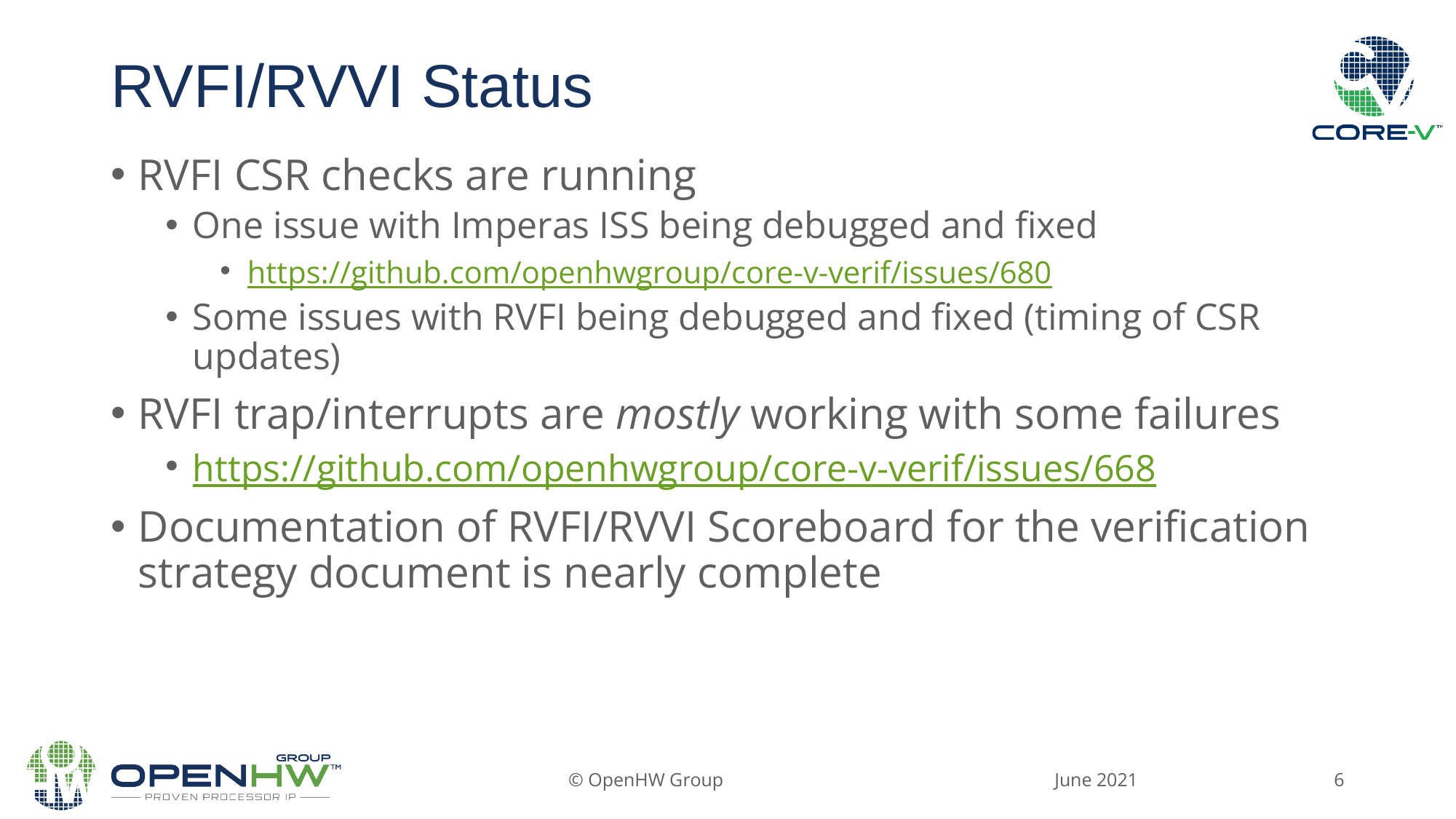

# RVFI/RVVI Status
RVFI CSR checks are running
One issue with Imperas ISS being debugged and fixed
https://github.com/openhwgroup/core-v-verif/issues/680
Some issues with RVFI being debugged and fixed (timing of CSR updates)
RVFI trap/interrupts are mostly working with some failures
https://github.com/openhwgroup/core-v-verif/issues/668
Documentation of RVFI/RVVI Scoreboard for the verification strategy document is nearly complete

June 2021
© OpenHW Group
6